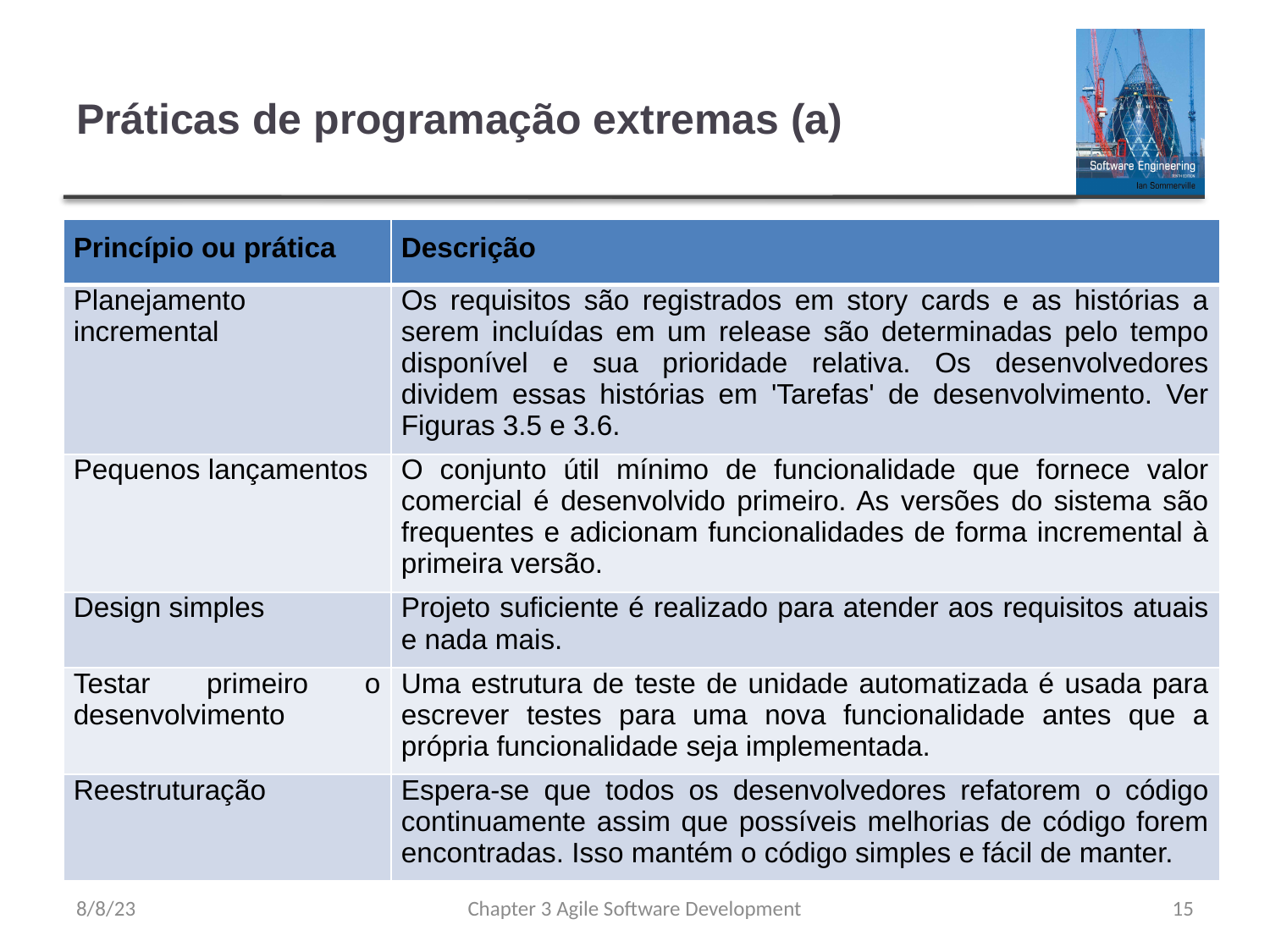

# Práticas de programação extremas (a)
| Princípio ou prática | Descrição |
| --- | --- |
| Planejamento incremental | Os requisitos são registrados em story cards e as histórias a serem incluídas em um release são determinadas pelo tempo disponível e sua prioridade relativa. Os desenvolvedores dividem essas histórias em 'Tarefas' de desenvolvimento. Ver Figuras 3.5 e 3.6. |
| Pequenos lançamentos | O conjunto útil mínimo de funcionalidade que fornece valor comercial é desenvolvido primeiro. As versões do sistema são frequentes e adicionam funcionalidades de forma incremental à primeira versão. |
| Design simples | Projeto suficiente é realizado para atender aos requisitos atuais e nada mais. |
| Testar primeiro o desenvolvimento | Uma estrutura de teste de unidade automatizada é usada para escrever testes para uma nova funcionalidade antes que a própria funcionalidade seja implementada. |
| Reestruturação | Espera-se que todos os desenvolvedores refatorem o código continuamente assim que possíveis melhorias de código forem encontradas. Isso mantém o código simples e fácil de manter. |
8/8/23
Chapter 3 Agile Software Development
15